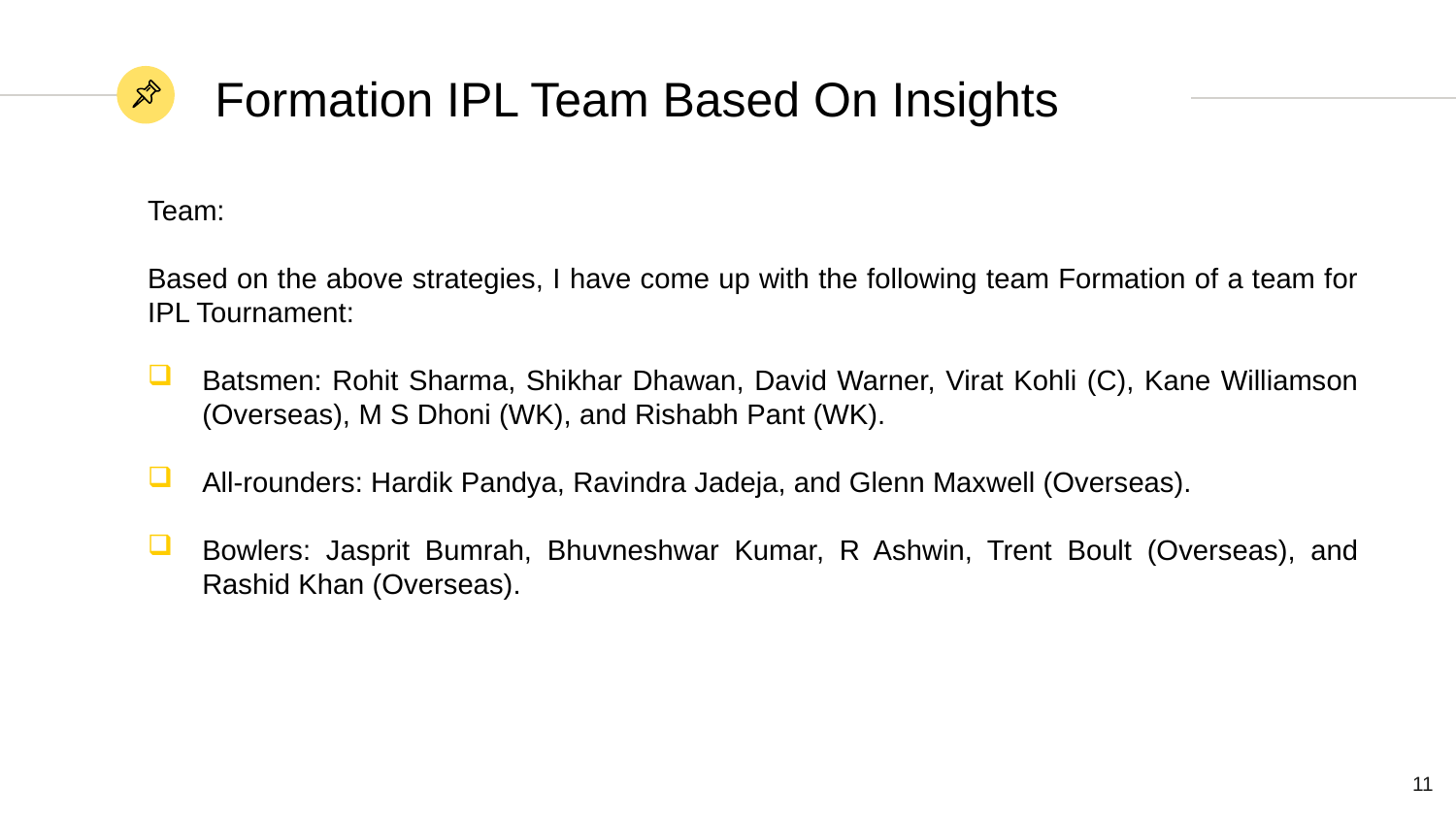

Formation IPL Team Based On Insights

Team:

Based on the above strategies, I have come up with the following team Formation of a team for IPL Tournament:

Batsmen: Rohit Sharma, Shikhar Dhawan, David Warner, Virat Kohli (C), Kane Williamson (Overseas), M S Dhoni (WK), and Rishabh Pant (WK).

All-rounders: Hardik Pandya, Ravindra Jadeja, and Glenn Maxwell (Overseas).

Bowlers: Jasprit Bumrah, Bhuvneshwar Kumar, R Ashwin, Trent Boult (Overseas), and Rashid Khan (Overseas).

11